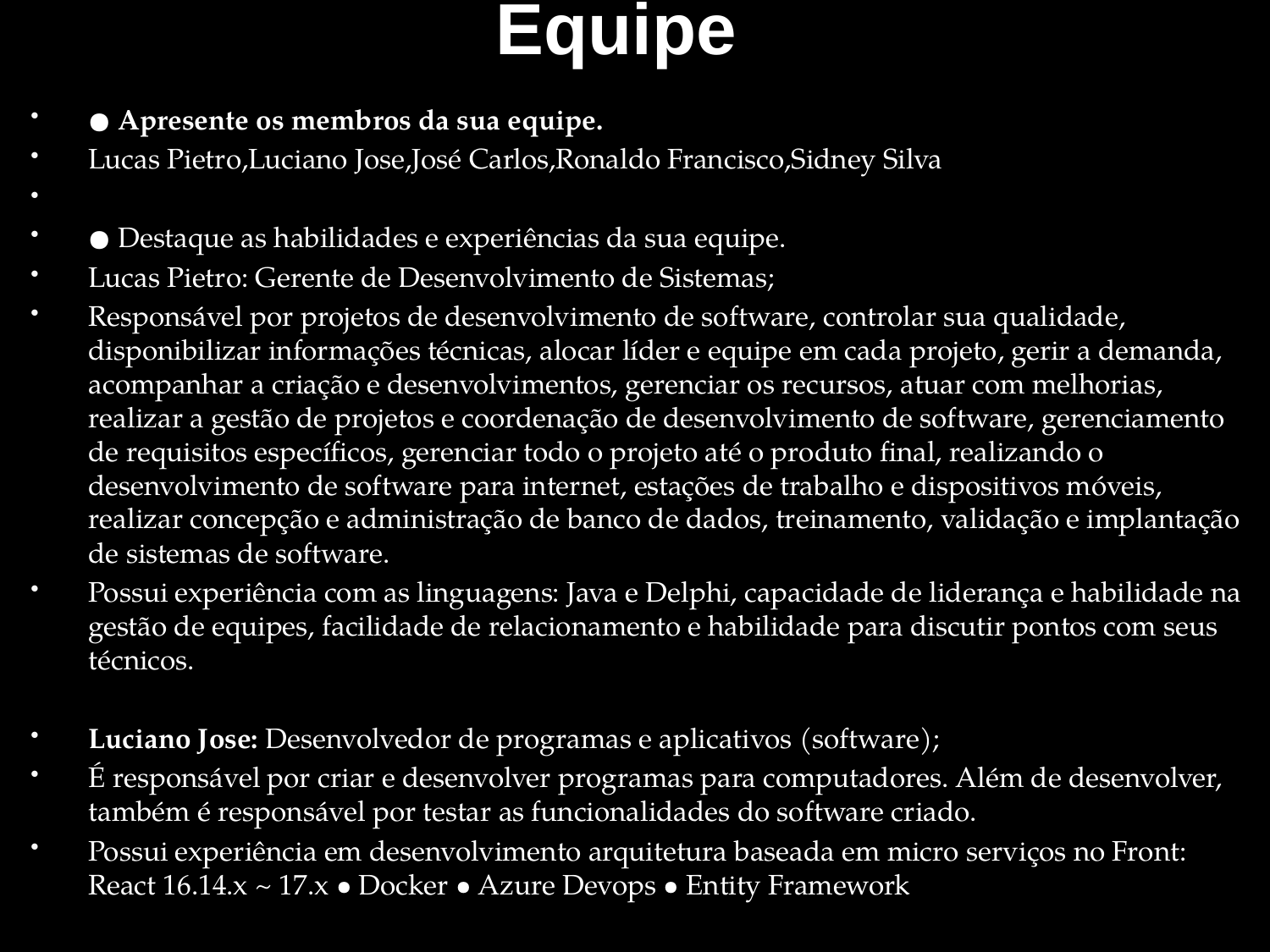

# Equipe

● Apresente os membros da sua equipe.
Lucas Pietro,Luciano Jose,José Carlos,Ronaldo Francisco,Sidney Silva

● Destaque as habilidades e experiências da sua equipe.
Lucas Pietro: Gerente de Desenvolvimento de Sistemas;
Responsável por projetos de desenvolvimento de software, controlar sua qualidade, disponibilizar informações técnicas, alocar líder e equipe em cada projeto, gerir a demanda, acompanhar a criação e desenvolvimentos, gerenciar os recursos, atuar com melhorias, realizar a gestão de projetos e coordenação de desenvolvimento de software, gerenciamento de requisitos específicos, gerenciar todo o projeto até o produto final, realizando o desenvolvimento de software para internet, estações de trabalho e dispositivos móveis, realizar concepção e administração de banco de dados, treinamento, validação e implantação de sistemas de software.
Possui experiência com as linguagens: Java e Delphi, capacidade de liderança e habilidade na gestão de equipes, facilidade de relacionamento e habilidade para discutir pontos com seus técnicos.

Luciano Jose: Desenvolvedor de programas e aplicativos (software);
É responsável por criar e desenvolver programas para computadores. Além de desenvolver, também é responsável por testar as funcionalidades do software criado.
Possui experiência em desenvolvimento arquitetura baseada em micro serviços no Front: React 16.14.x ~ 17.x • Docker • Azure Devops • Entity Framework